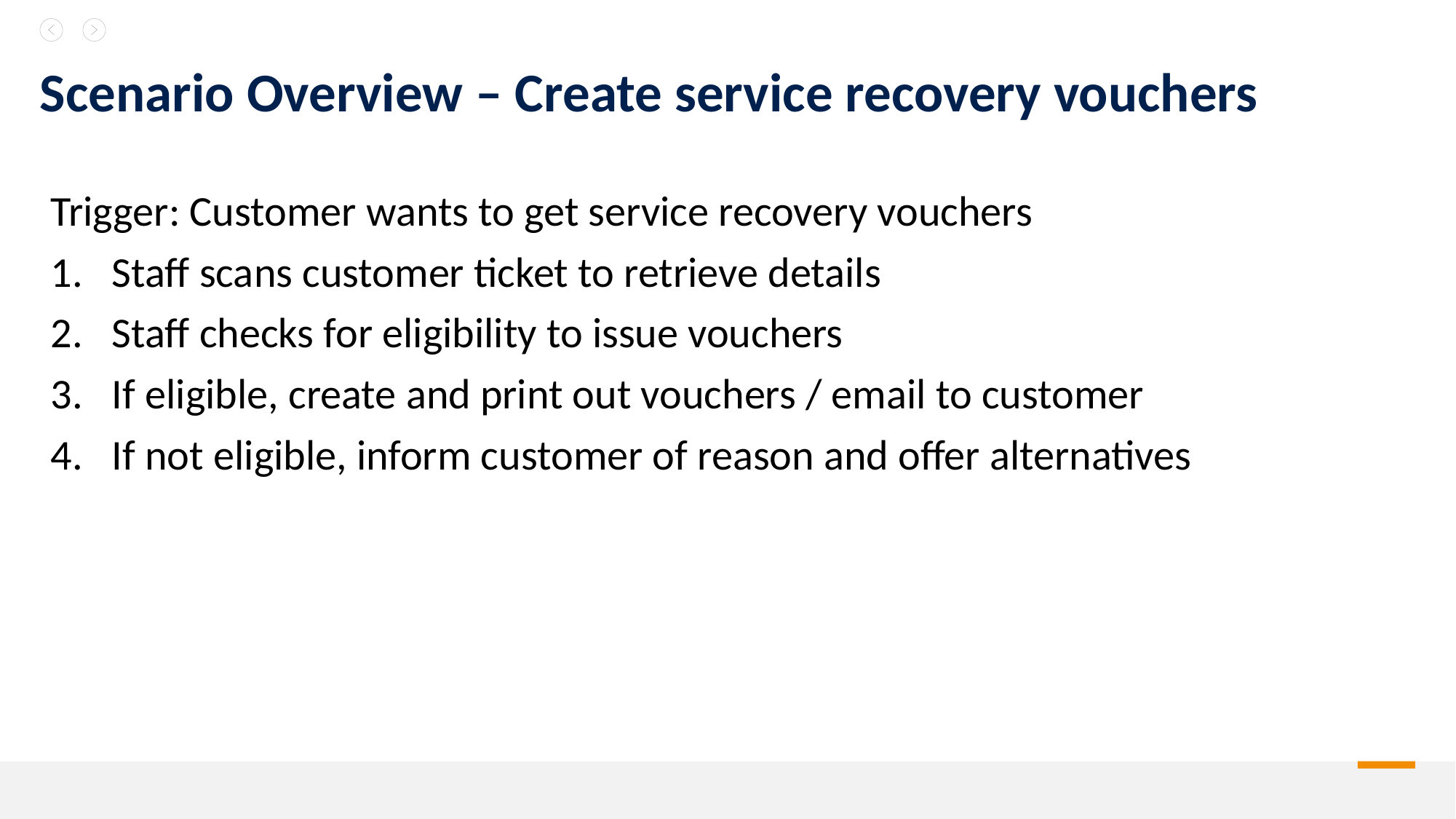

# Scenario Overview – Create service recovery vouchers
Trigger: Customer wants to get service recovery vouchers
Staff scans customer ticket to retrieve details
Staff checks for eligibility to issue vouchers
If eligible, create and print out vouchers / email to customer
If not eligible, inform customer of reason and offer alternatives